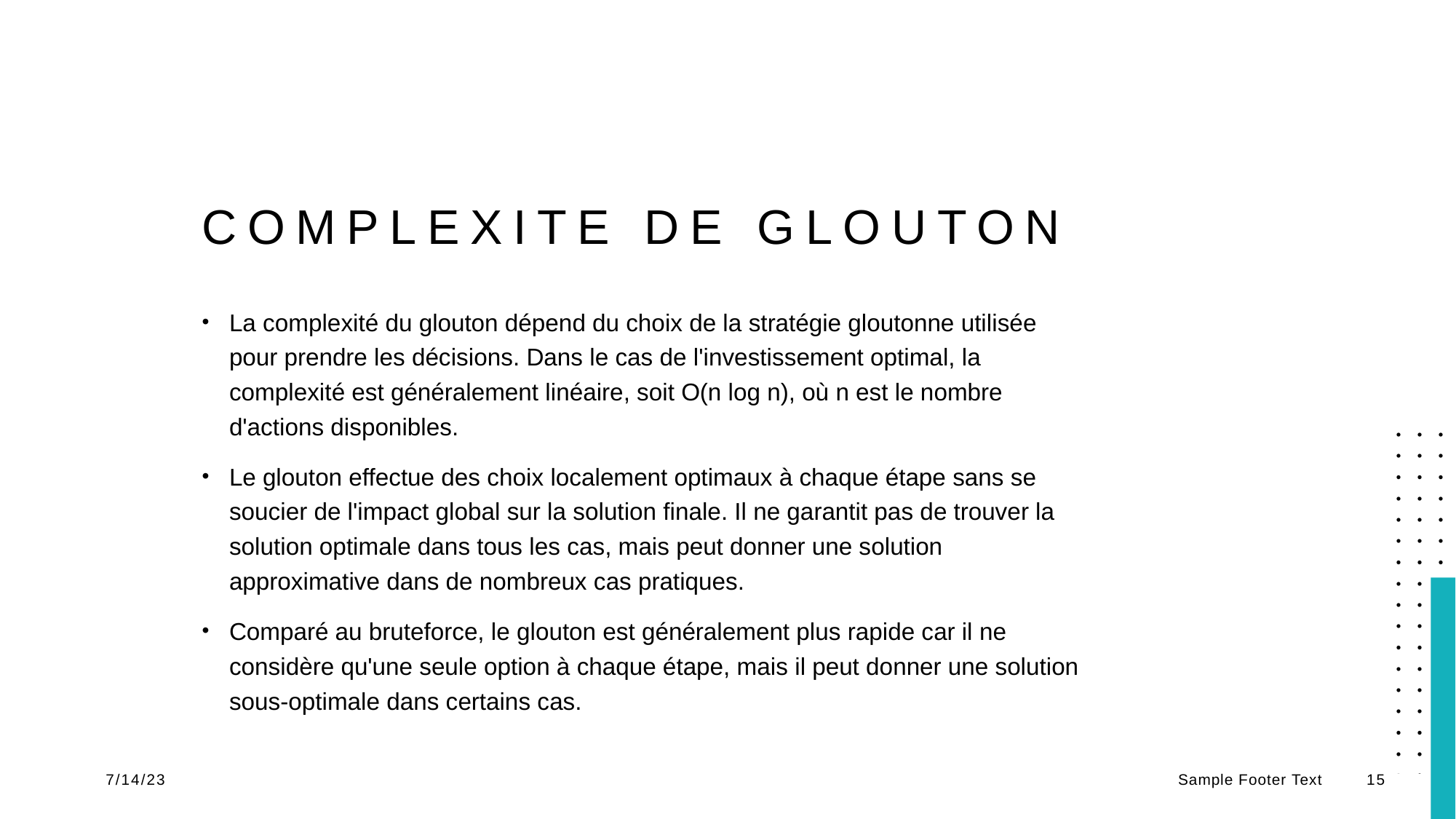

# Complexite de Glouton
La complexité du glouton dépend du choix de la stratégie gloutonne utilisée pour prendre les décisions. Dans le cas de l'investissement optimal, la complexité est généralement linéaire, soit O(n log n), où n est le nombre d'actions disponibles.
Le glouton effectue des choix localement optimaux à chaque étape sans se soucier de l'impact global sur la solution finale. Il ne garantit pas de trouver la solution optimale dans tous les cas, mais peut donner une solution approximative dans de nombreux cas pratiques.
Comparé au bruteforce, le glouton est généralement plus rapide car il ne considère qu'une seule option à chaque étape, mais il peut donner une solution sous-optimale dans certains cas.
7/14/23
Sample Footer Text
15